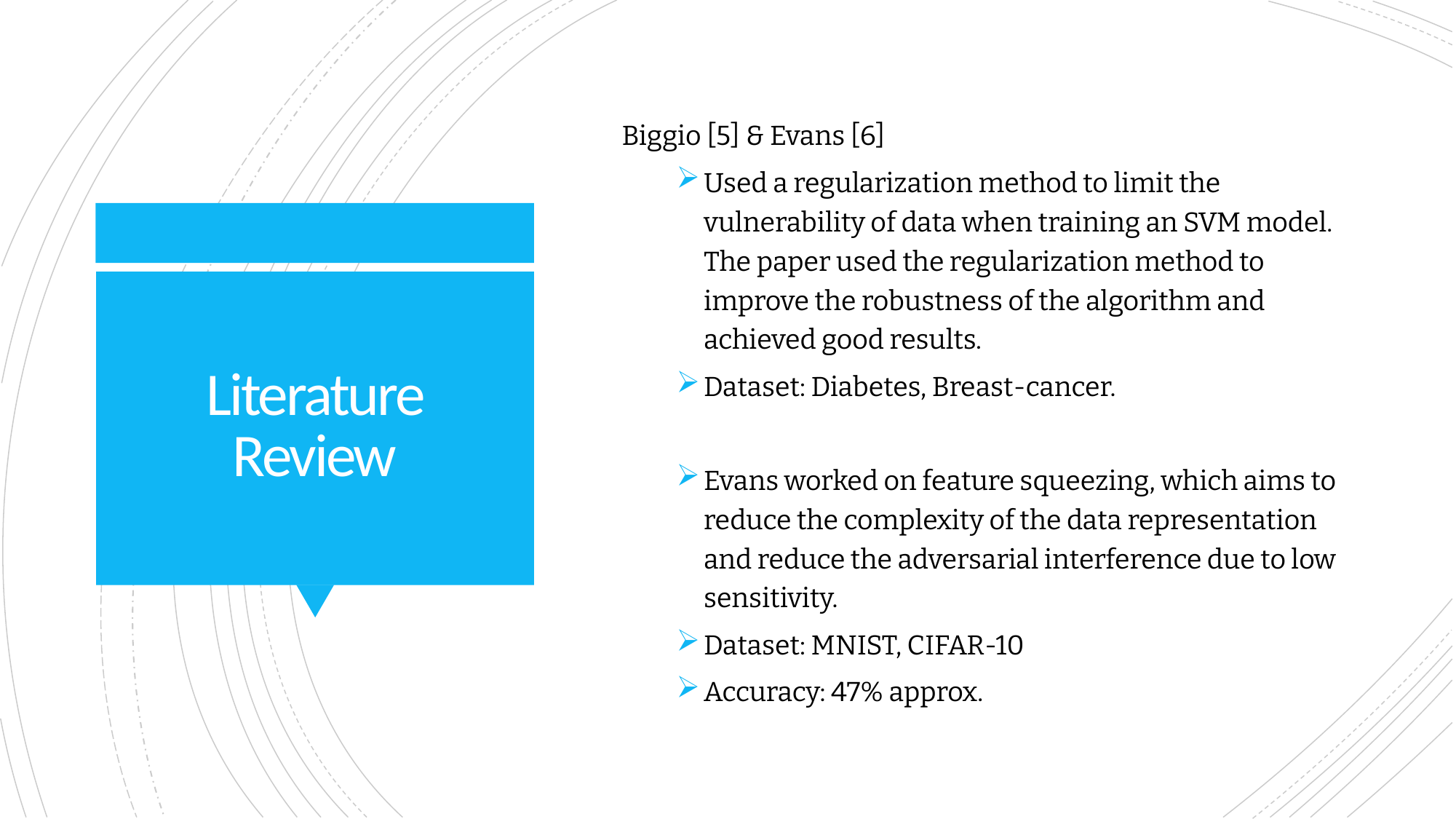

Biggio [5] & Evans [6]
Used a regularization method to limit the vulnerability of data when training an SVM model. The paper used the regularization method to improve the robustness of the algorithm and achieved good results.
Dataset: Diabetes, Breast-cancer.

Evans worked on feature squeezing, which aims to reduce the complexity of the data representation and reduce the adversarial interference due to low sensitivity.
Dataset: MNIST, CIFAR-10
Accuracy: 47% approx.
# Literature Review